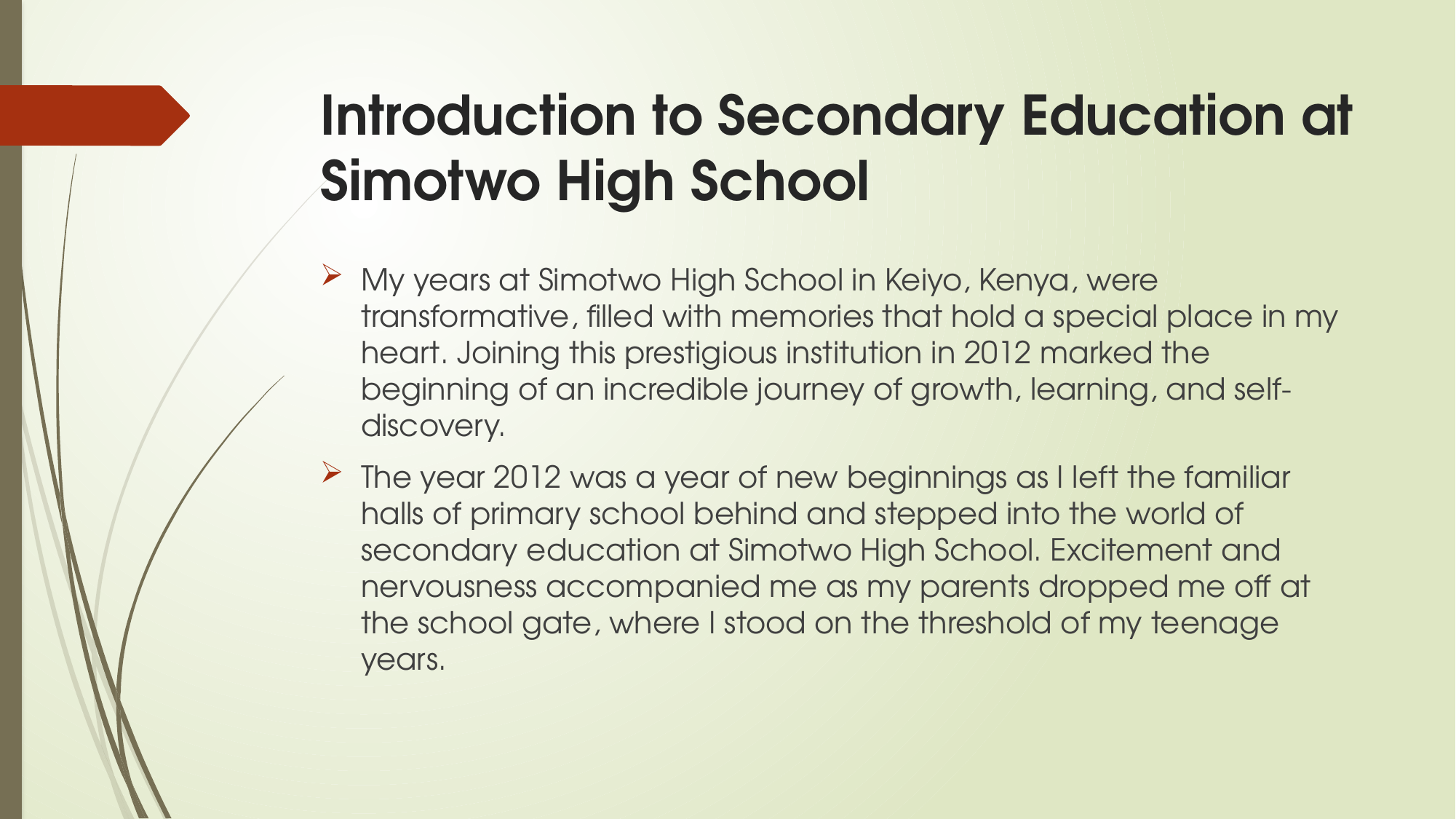

# Introduction to Secondary Education at Simotwo High School
My years at Simotwo High School in Keiyo, Kenya, were transformative, filled with memories that hold a special place in my heart. Joining this prestigious institution in 2012 marked the beginning of an incredible journey of growth, learning, and self-discovery.
The year 2012 was a year of new beginnings as I left the familiar halls of primary school behind and stepped into the world of secondary education at Simotwo High School. Excitement and nervousness accompanied me as my parents dropped me off at the school gate, where I stood on the threshold of my teenage years.